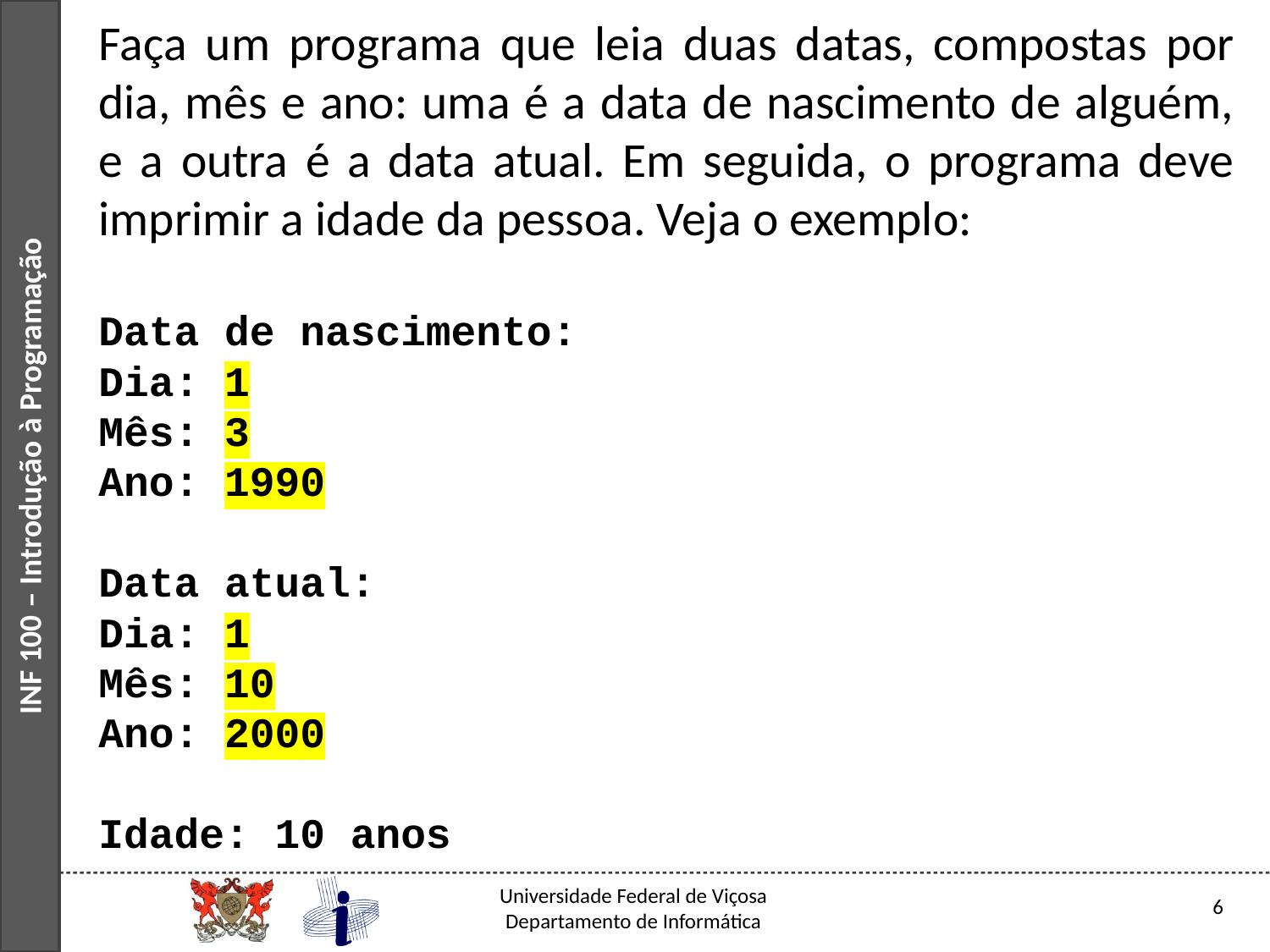

Faça um programa que leia duas datas, compostas por dia, mês e ano: uma é a data de nascimento de alguém, e a outra é a data atual. Em seguida, o programa deve imprimir a idade da pessoa. Veja o exemplo:

Data de nascimento:
Dia: 1
Mês: 3
Ano: 1990

Data atual:
Dia: 1
Mês: 10
Ano: 2000

Idade: 10 anos